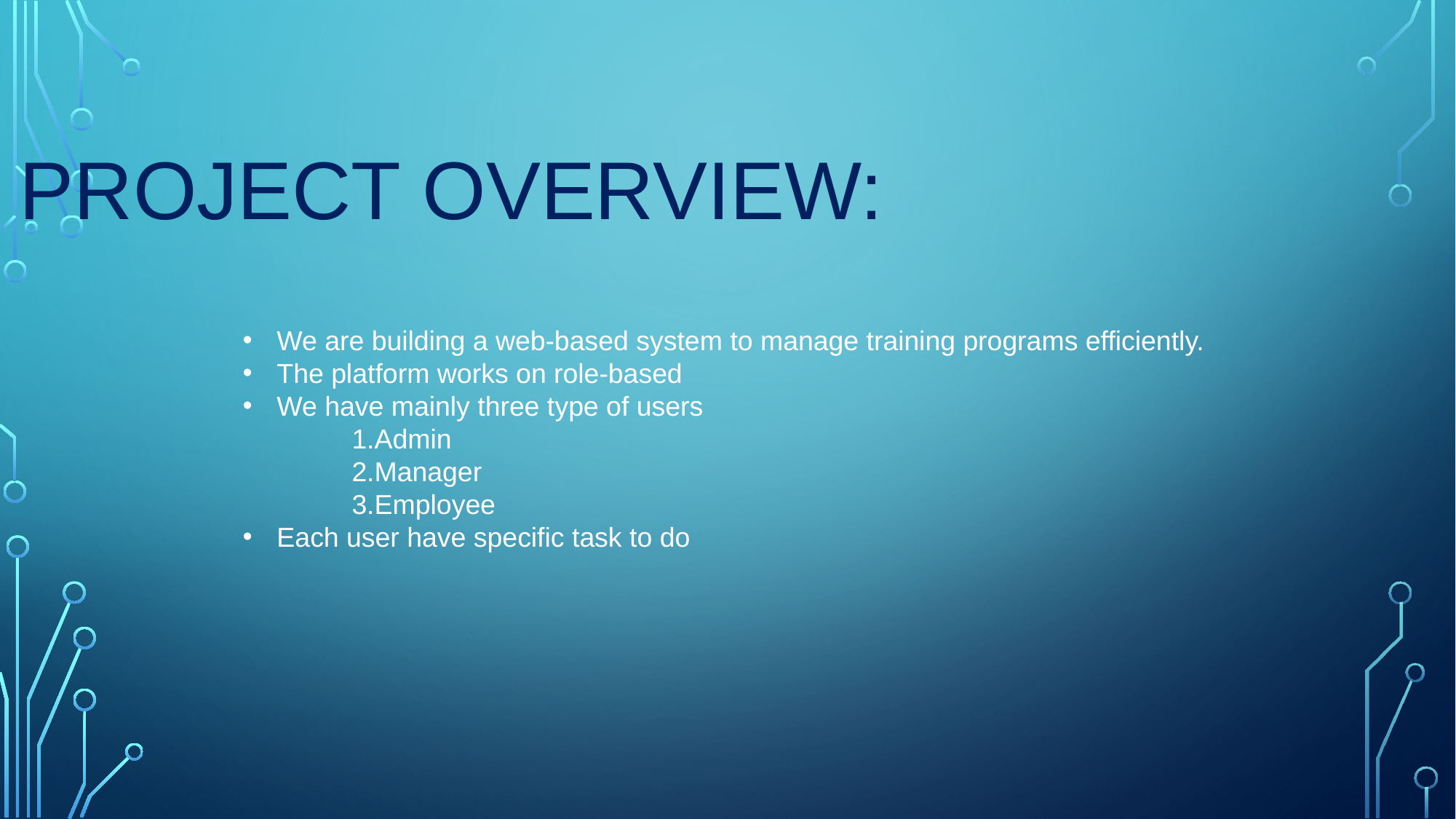

PROJECT OVERVIEW:
We are building a web-based system to manage training programs efficiently.
The platform works on role-based
We have mainly three type of users
      	1.Admin
	2.Manager
	3.Employee
Each user have specific task to do